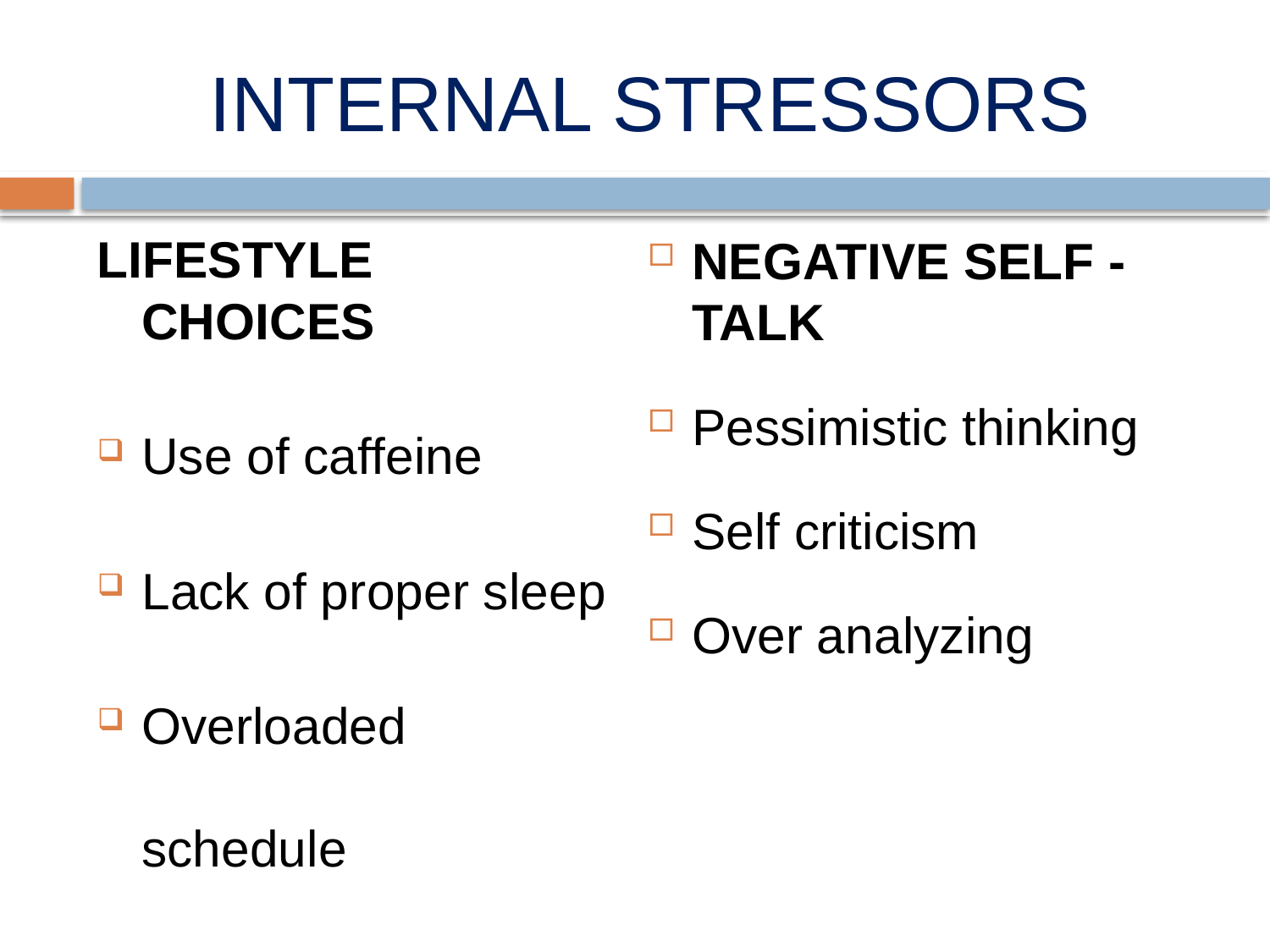

# INTERNAL STRESSORS
LIFESTYLE CHOICES
Use of caffeine
Lack of proper sleep
Overloaded schedule

NEGATIVE SELF - TALK
Pessimistic thinking
Self criticism
Over analyzing